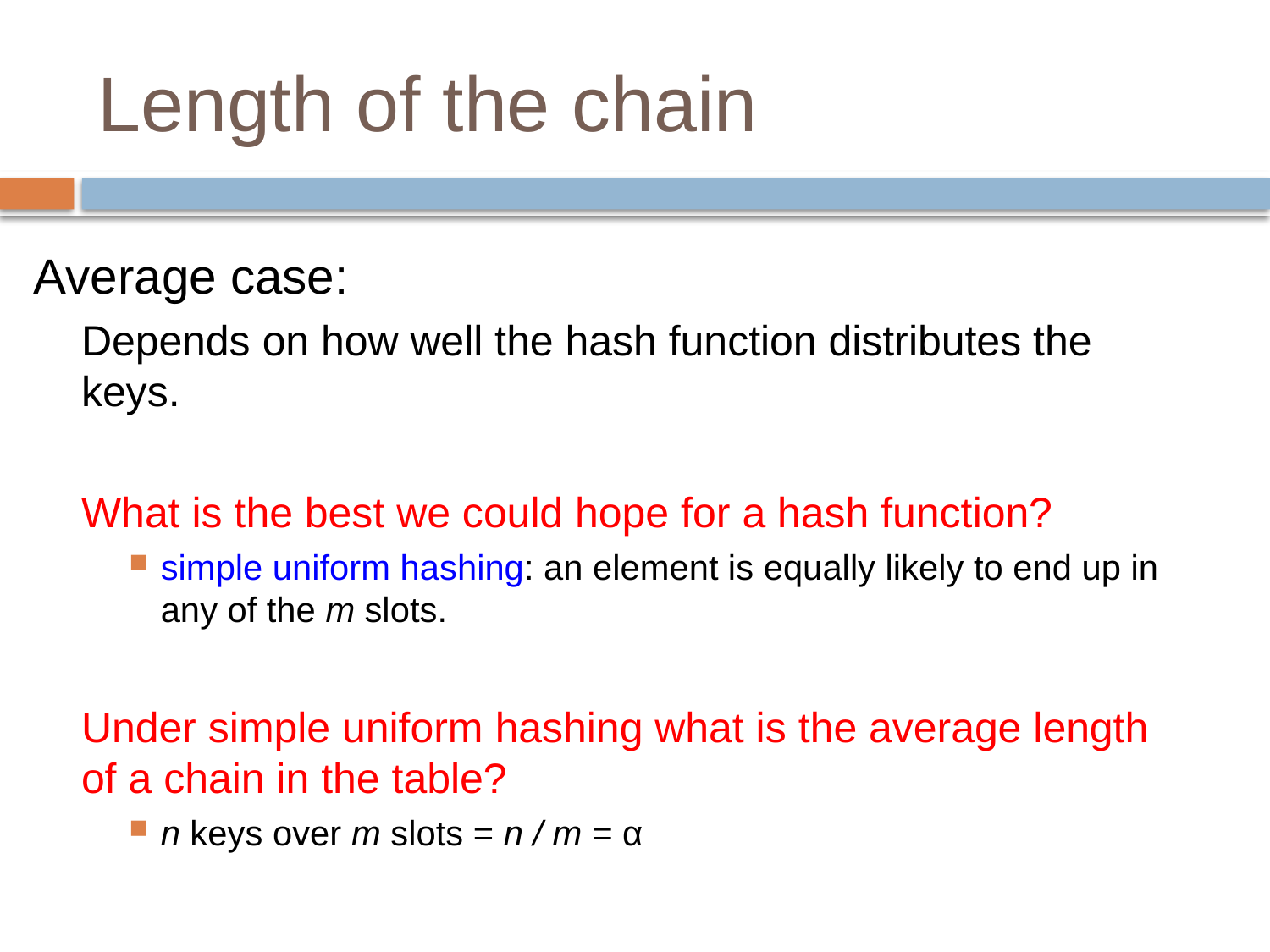

# Length of the chain
Average case:
Depends on how well the hash function distributes the keys.

What is the best we could hope for a hash function?
simple uniform hashing: an element is equally likely to end up in any of the m slots.

Under simple uniform hashing what is the average length of a chain in the table?
n keys over m slots = n / m = α